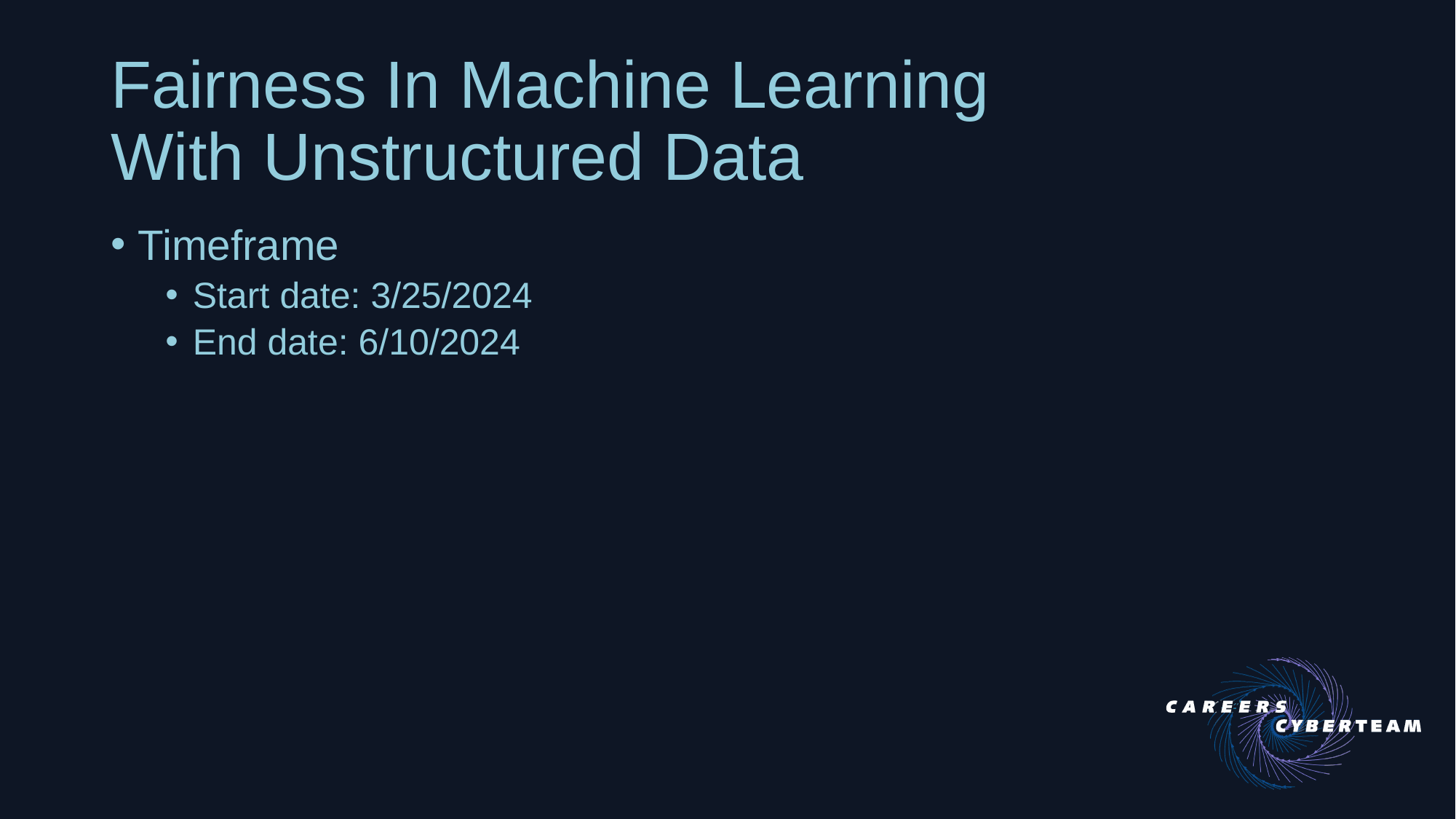

# Fairness In Machine Learning With Unstructured Data
Timeframe
Start date: 3/25/2024
End date: 6/10/2024